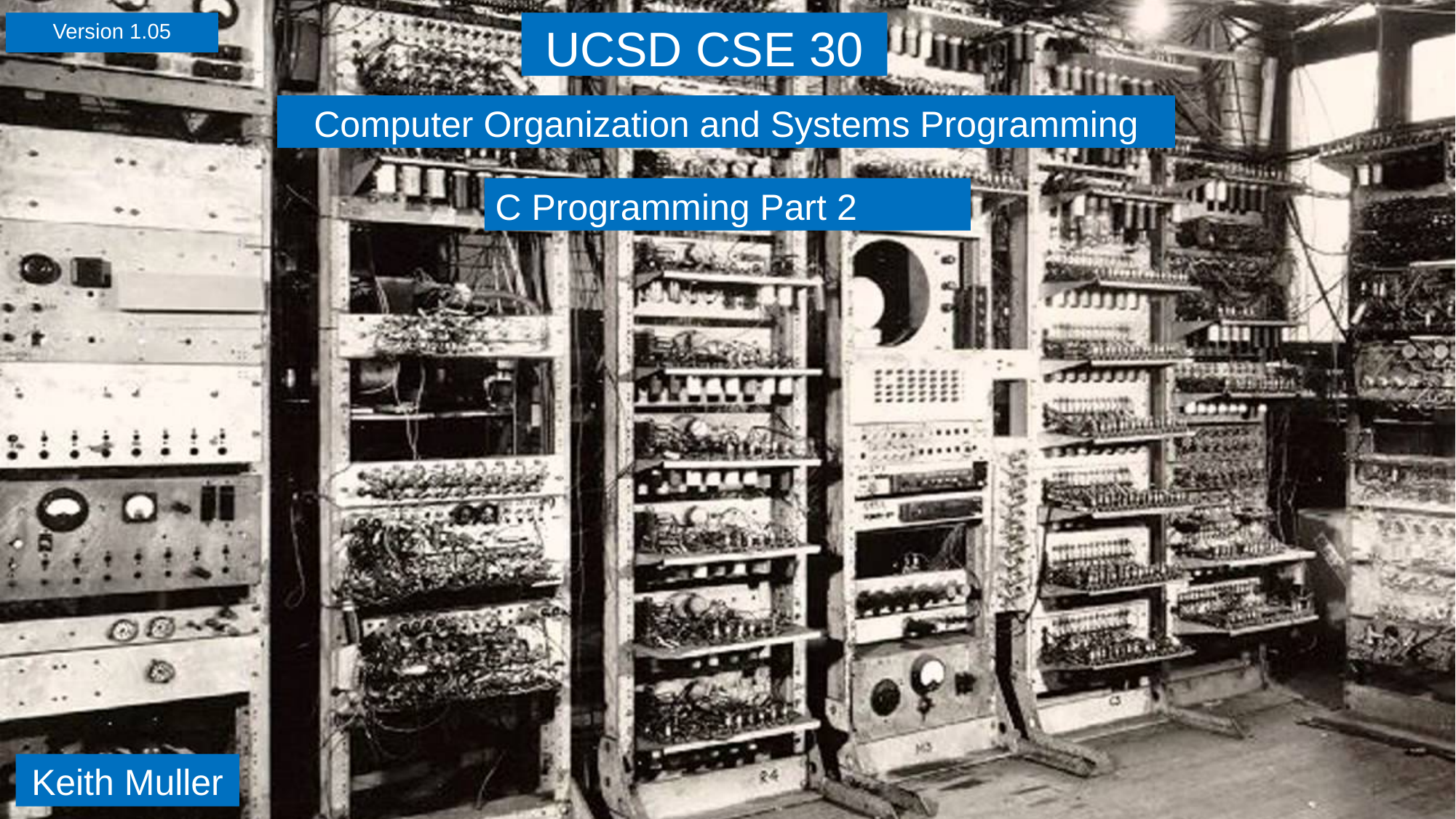

Version 1.05
UCSD CSE 30
Computer Organization and Systems Programming
C Programming Part 2
Keith Muller